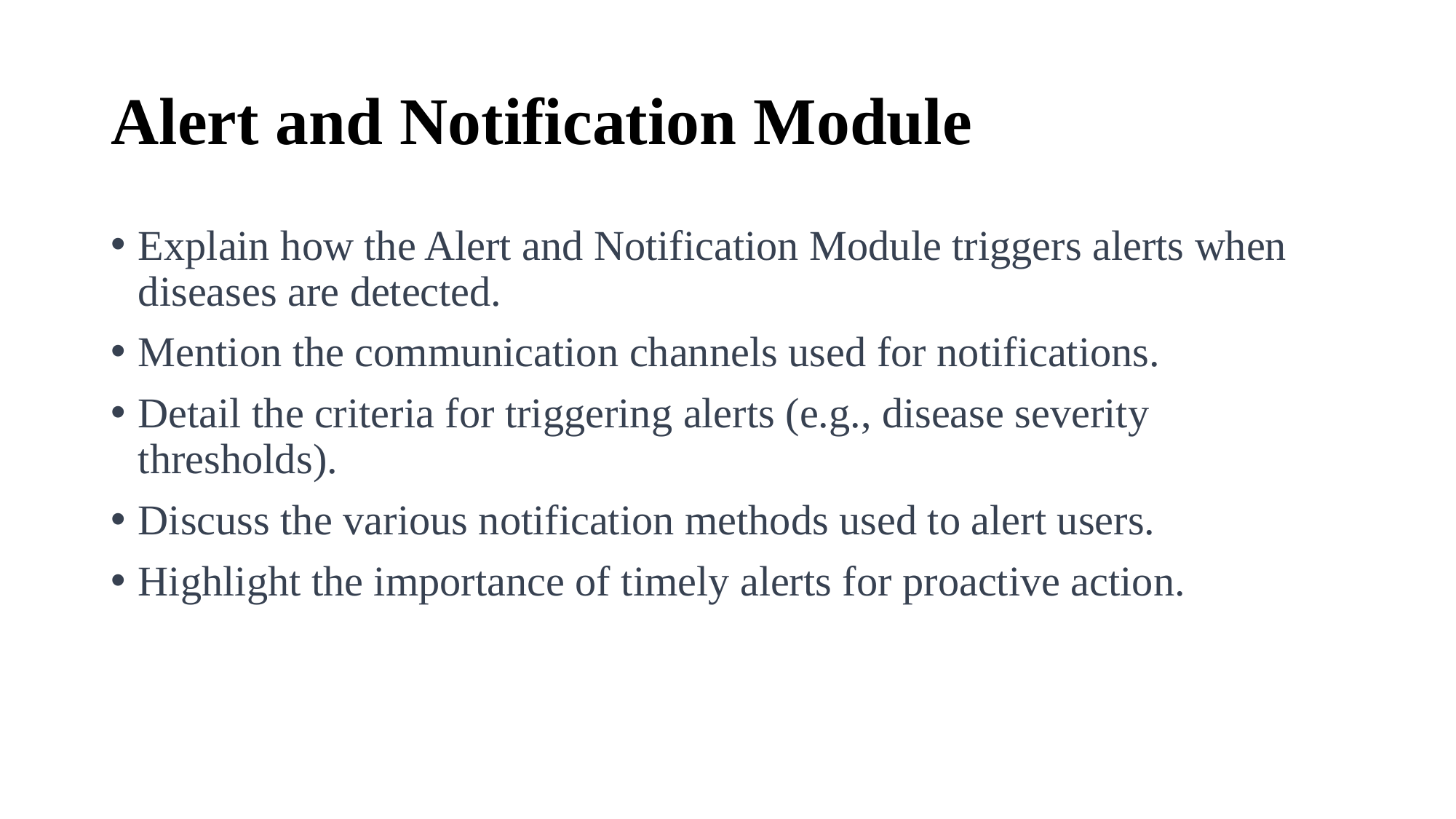

# Alert and Notification Module
Explain how the Alert and Notification Module triggers alerts when diseases are detected.
Mention the communication channels used for notifications.
Detail the criteria for triggering alerts (e.g., disease severity thresholds).
Discuss the various notification methods used to alert users.
Highlight the importance of timely alerts for proactive action.